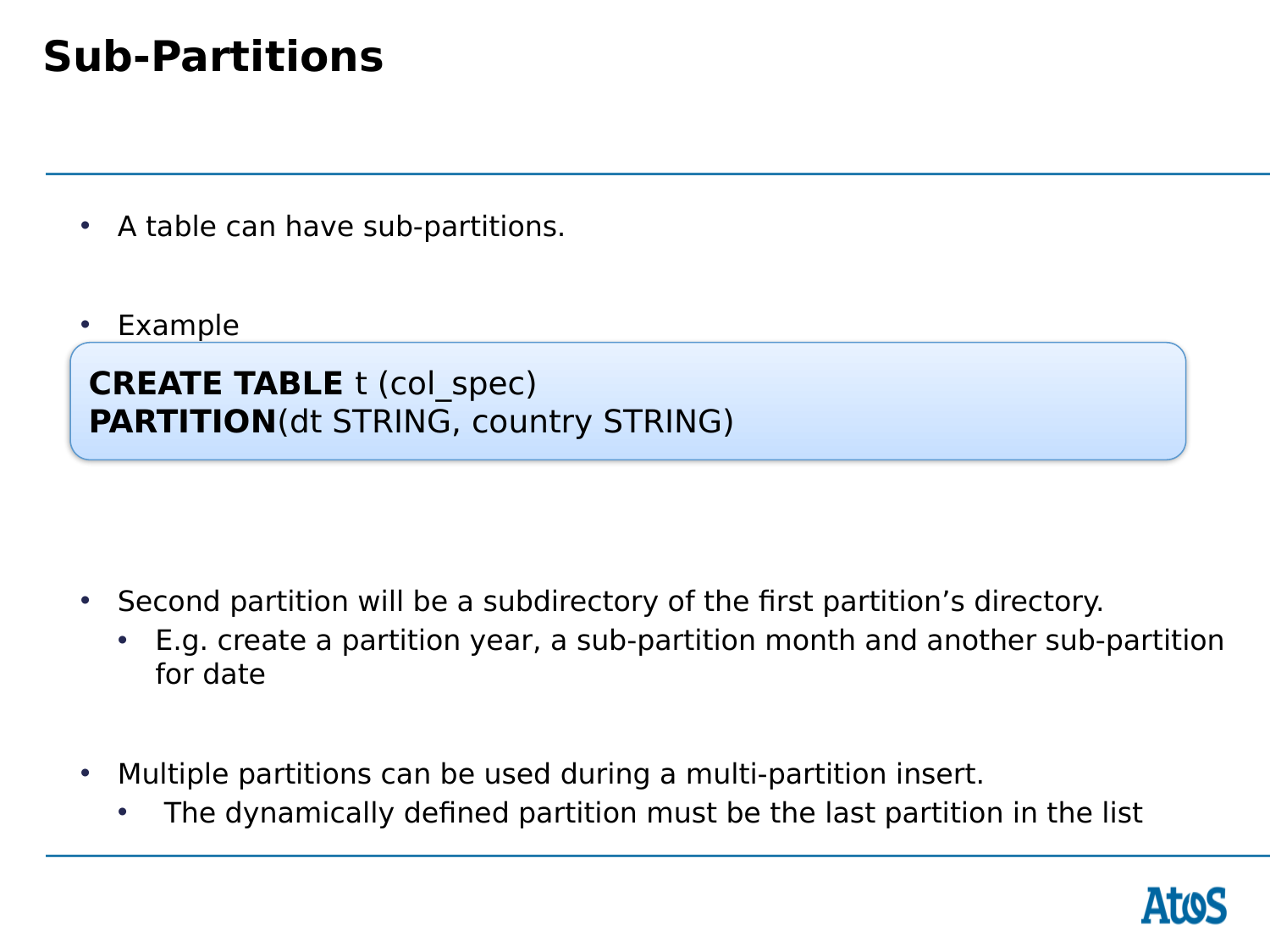

# Sub-Partitions
A table can have sub-partitions.

Example

Second partition will be a subdirectory of the first partition’s directory.
E.g. create a partition year, a sub-partition month and another sub-partition for date

Multiple partitions can be used during a multi-partition insert.
 The dynamically defined partition must be the last partition in the list
CREATE TABLE t (col_spec)
PARTITION(dt STRING, country STRING)